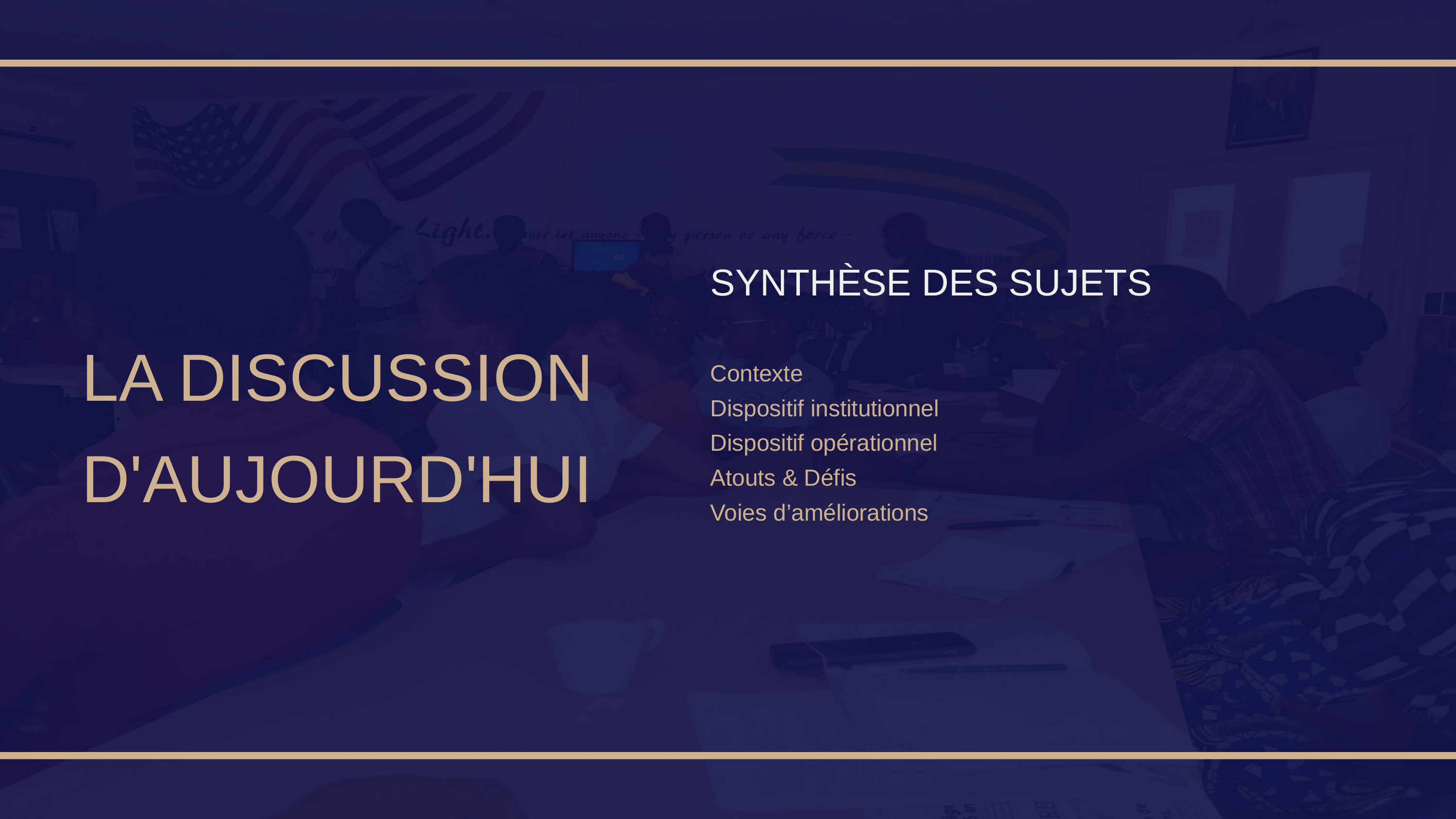

SYNTHÈSE DES SUJETS
Contexte
Dispositif institutionnel
Dispositif opérationnel
Atouts & Défis
Voies d’améliorations

LA DISCUSSION D'AUJOURD'HUI